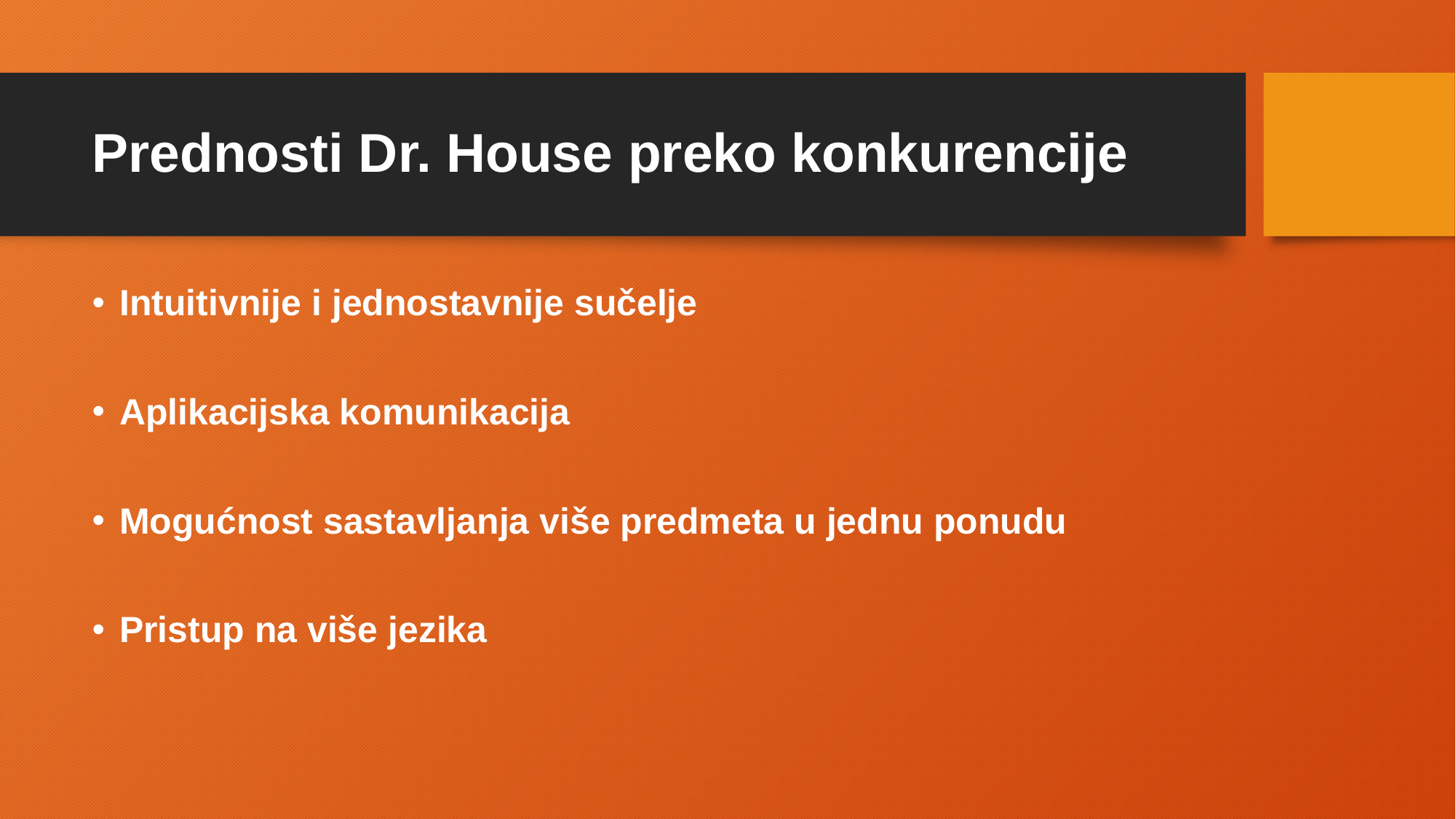

# Prednosti Dr. House preko konkurencije
Intuitivnije i jednostavnije sučelje

Aplikacijska komunikacija

Mogućnost sastavljanja više predmeta u jednu ponudu

Pristup na više jezika